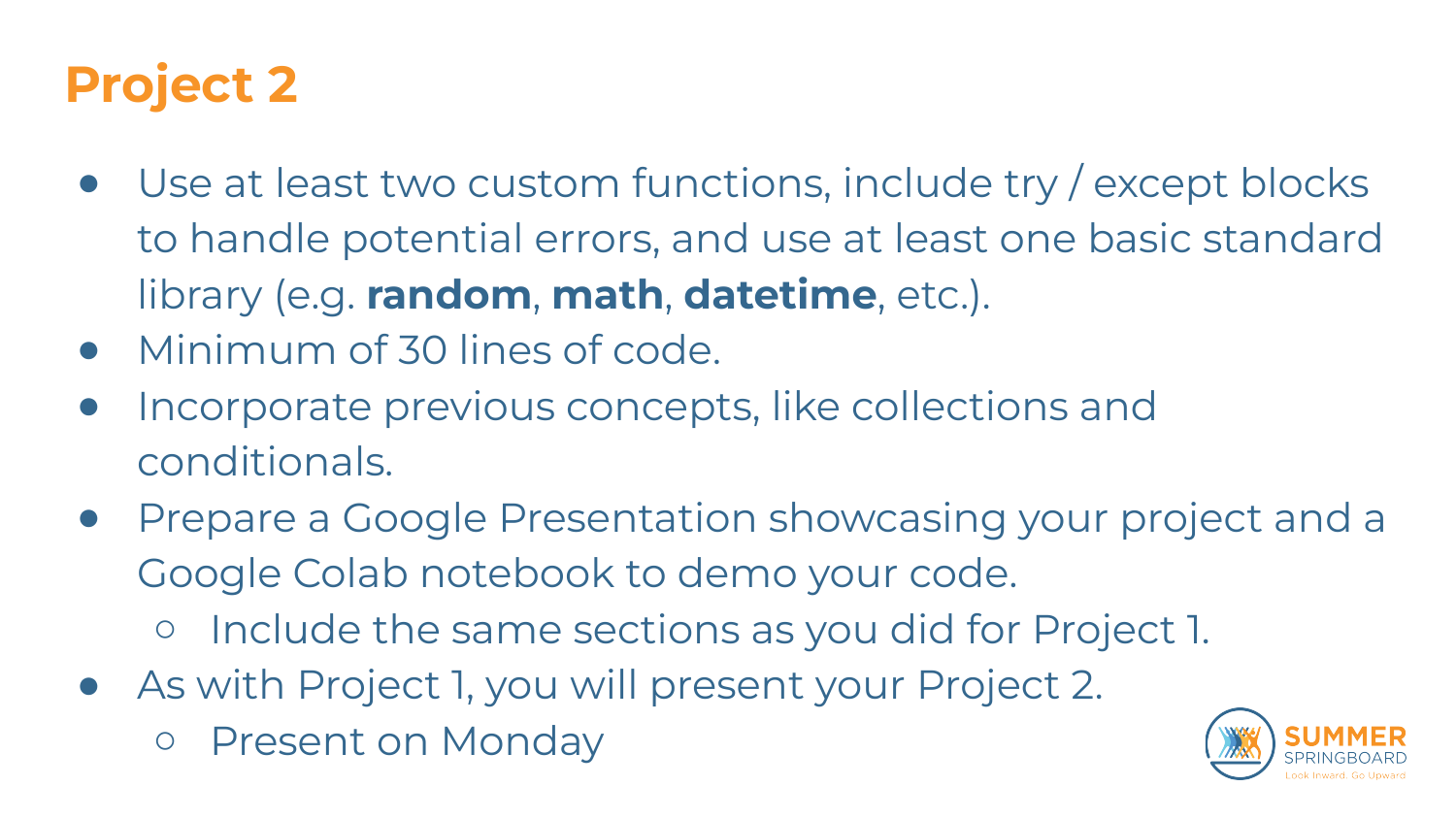

# Project 2
Use at least two custom functions, include try / except blocks to handle potential errors, and use at least one basic standard library (e.g. random, math, datetime, etc.).
Minimum of 30 lines of code.
Incorporate previous concepts, like collections and conditionals.
Prepare a Google Presentation showcasing your project and a Google Colab notebook to demo your code.
Include the same sections as you did for Project 1.
As with Project 1, you will present your Project 2.
Present on Monday